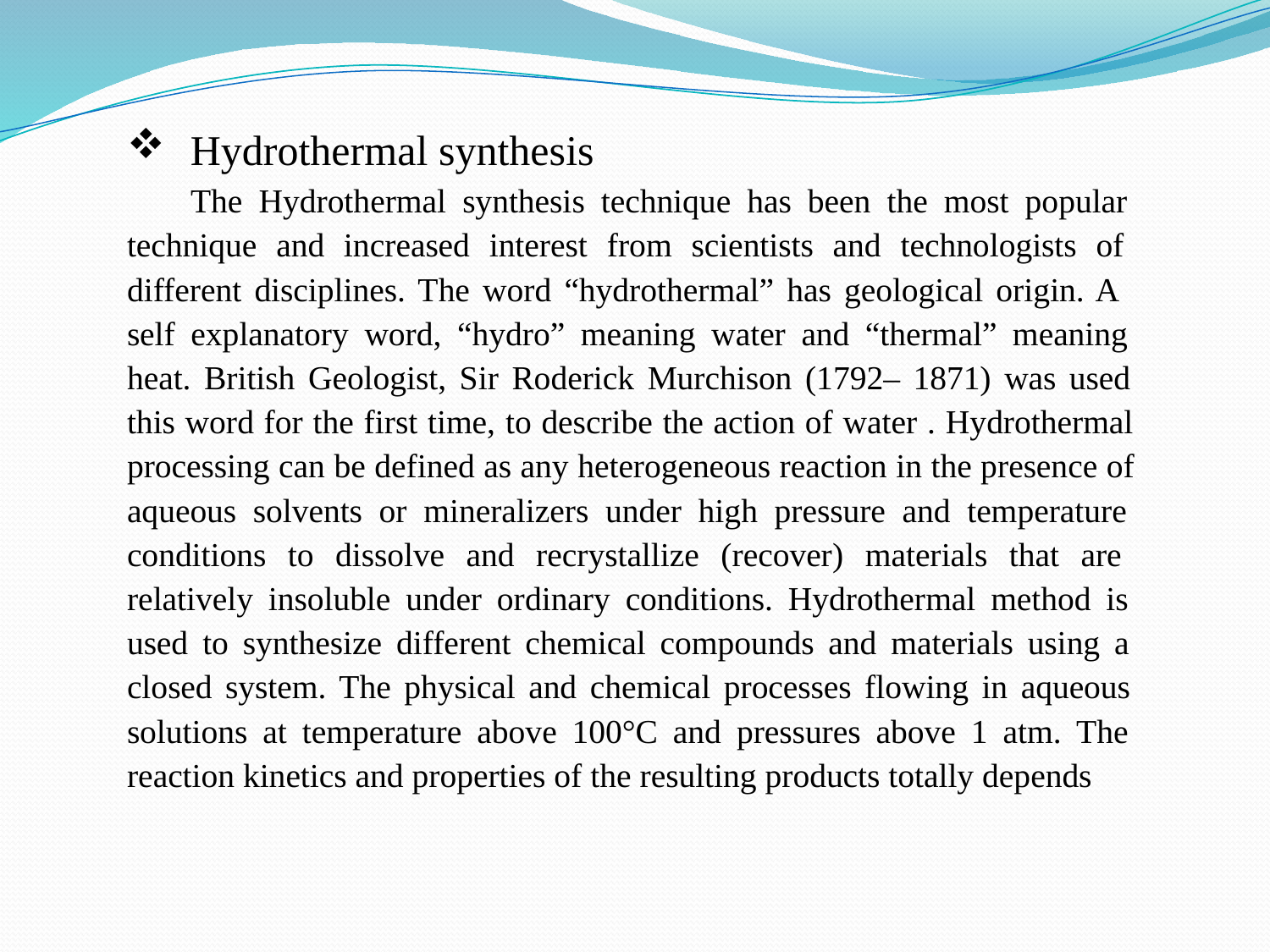

Hydrothermal synthesis
The Hydrothermal synthesis technique has been the most popular  technique and increased interest from scientists and technologists of  different disciplines. The word “hydrothermal” has geological origin. A   self explanatory word, “hydro” meaning water and “thermal” meaning  heat. British Geologist, Sir Roderick Murchison (1792– 1871) was used  this word for the first time, to describe the action of water . Hydrothermal  processing can be defined as any heterogeneous reaction in the presence of  aqueous solvents or mineralizers under high pressure and temperature  conditions to dissolve and recrystallize (recover) materials that are  relatively insoluble under ordinary conditions. Hydrothermal method is  used to synthesize different chemical compounds and materials using a  closed system. The physical and chemical processes flowing in aqueous  solutions at temperature above 100°C and pressures above 1 atm. The  reaction kinetics and properties of the resulting products totally depends